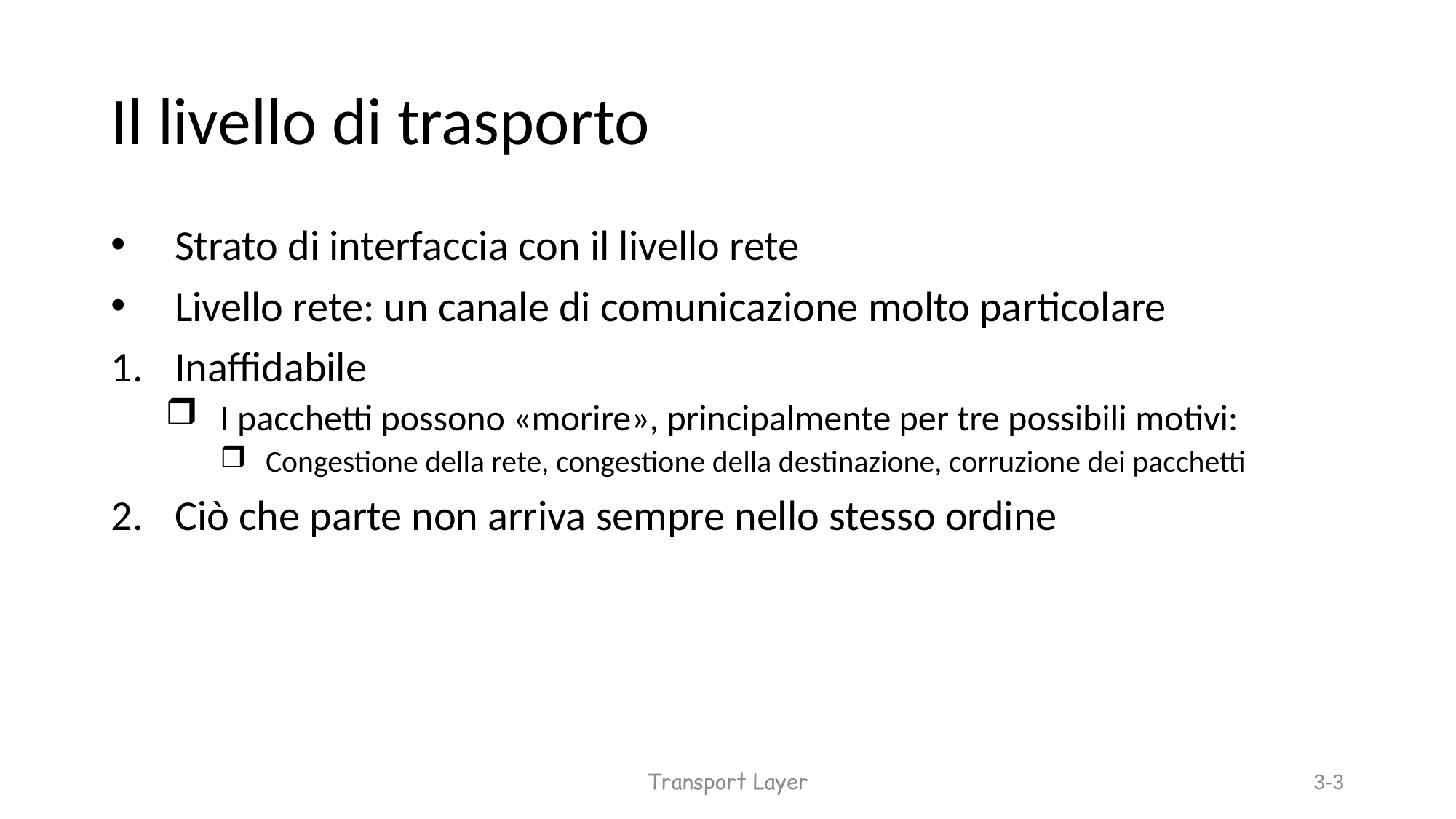

# Il livello di trasporto
Strato di interfaccia con il livello rete
Livello rete: un canale di comunicazione molto particolare
Inaffidabile
I pacchetti possono «morire», principalmente per tre possibili motivi:
Congestione della rete, congestione della destinazione, corruzione dei pacchetti
Ciò che parte non arriva sempre nello stesso ordine

Transport Layer
3-3